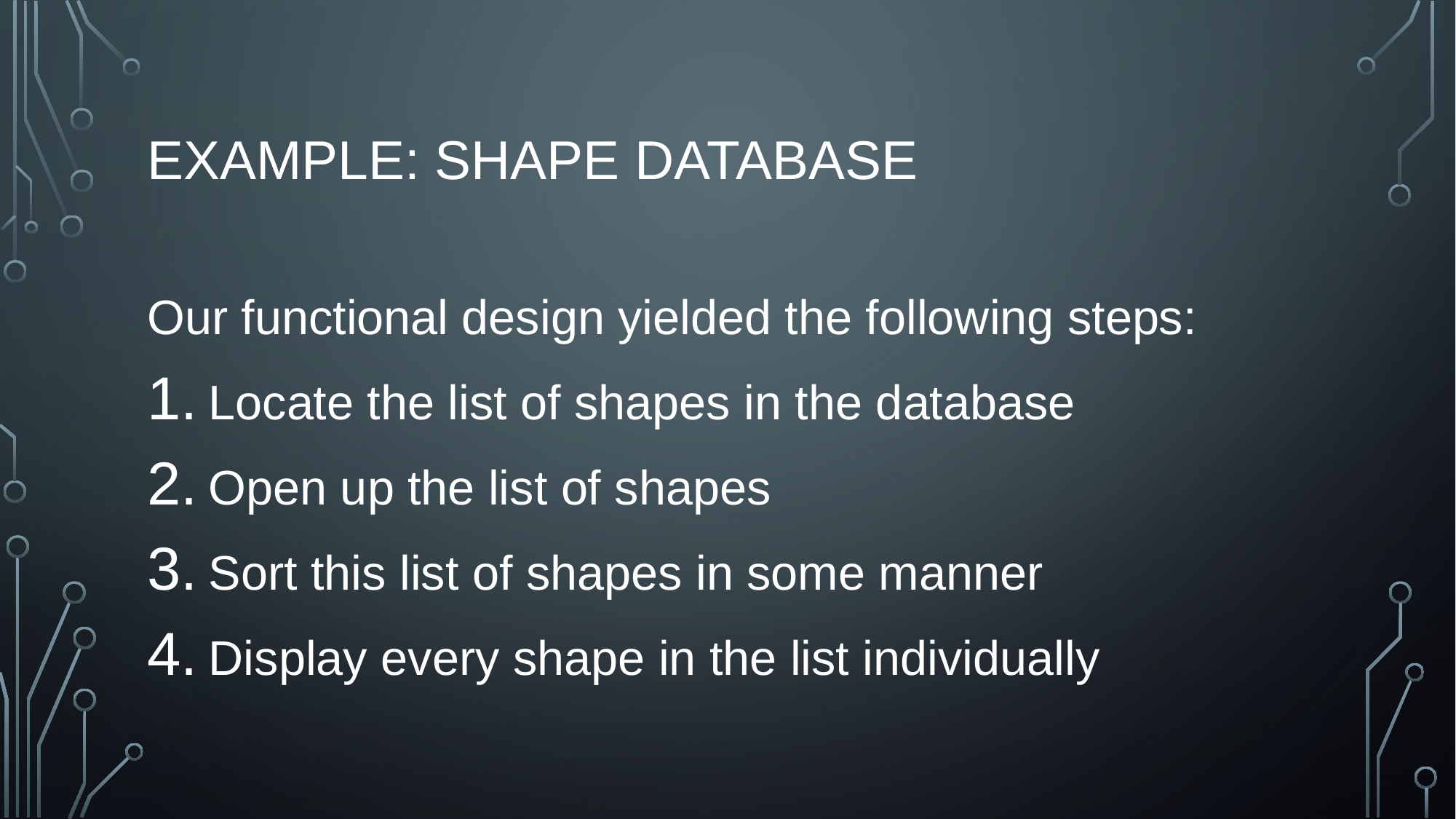

# Example: shape database
Our functional design yielded the following steps:
Locate the list of shapes in the database
Open up the list of shapes
Sort this list of shapes in some manner
Display every shape in the list individually